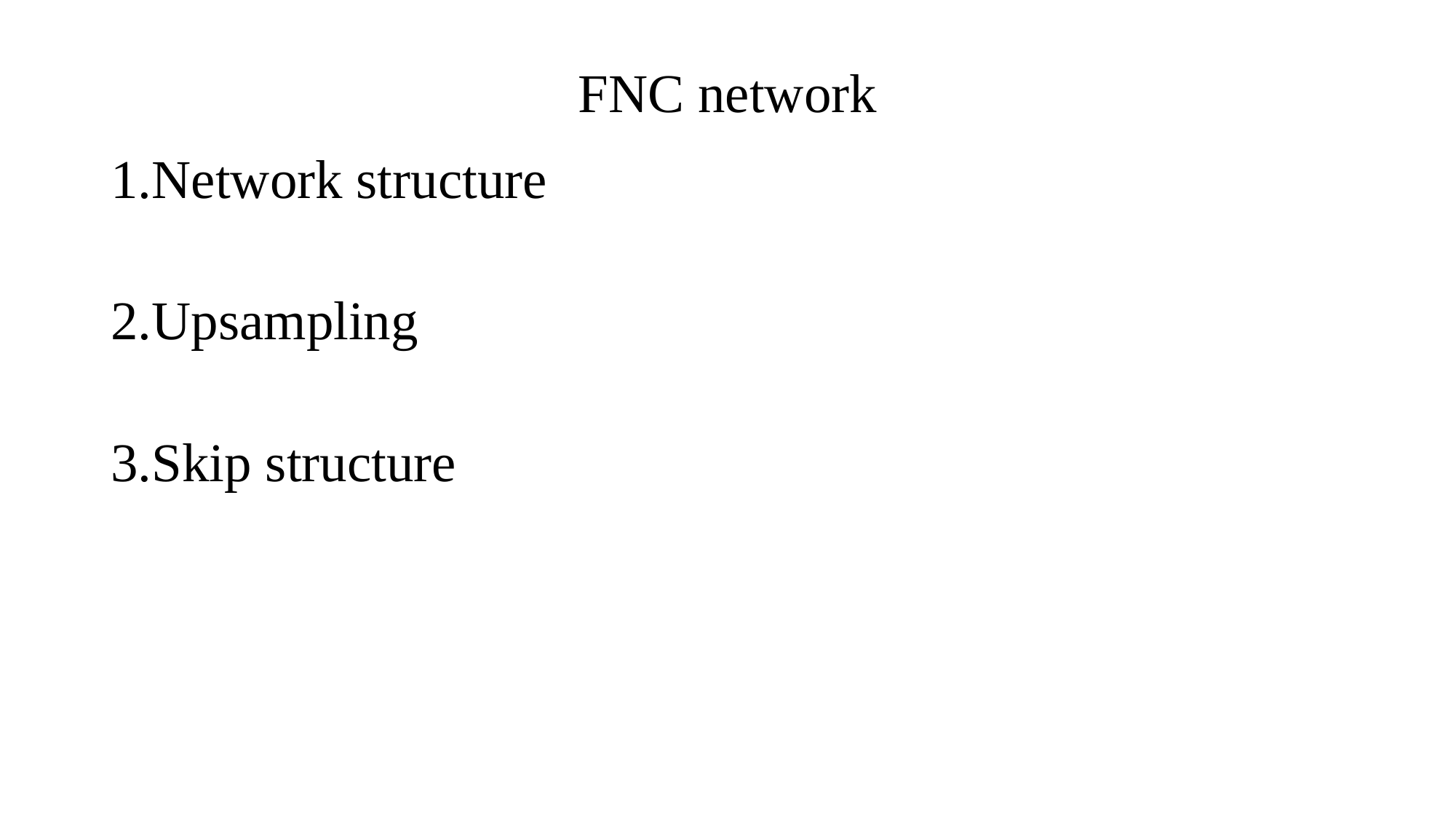

# FNC network
1.Network structure

2.Upsampling

3.Skip structure